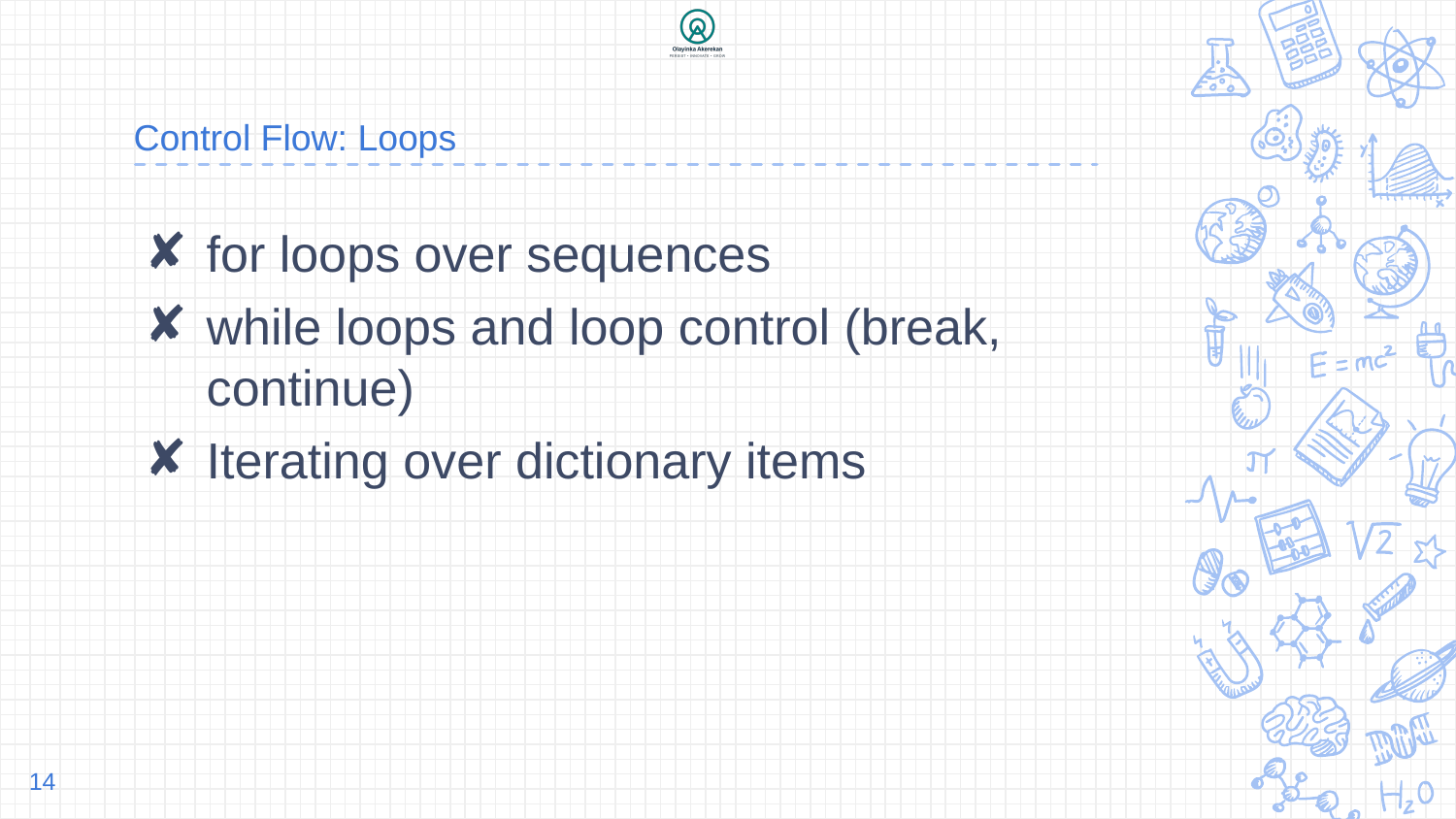

# Control Flow: Loops
for loops over sequences
while loops and loop control (break, continue)
Iterating over dictionary items
14